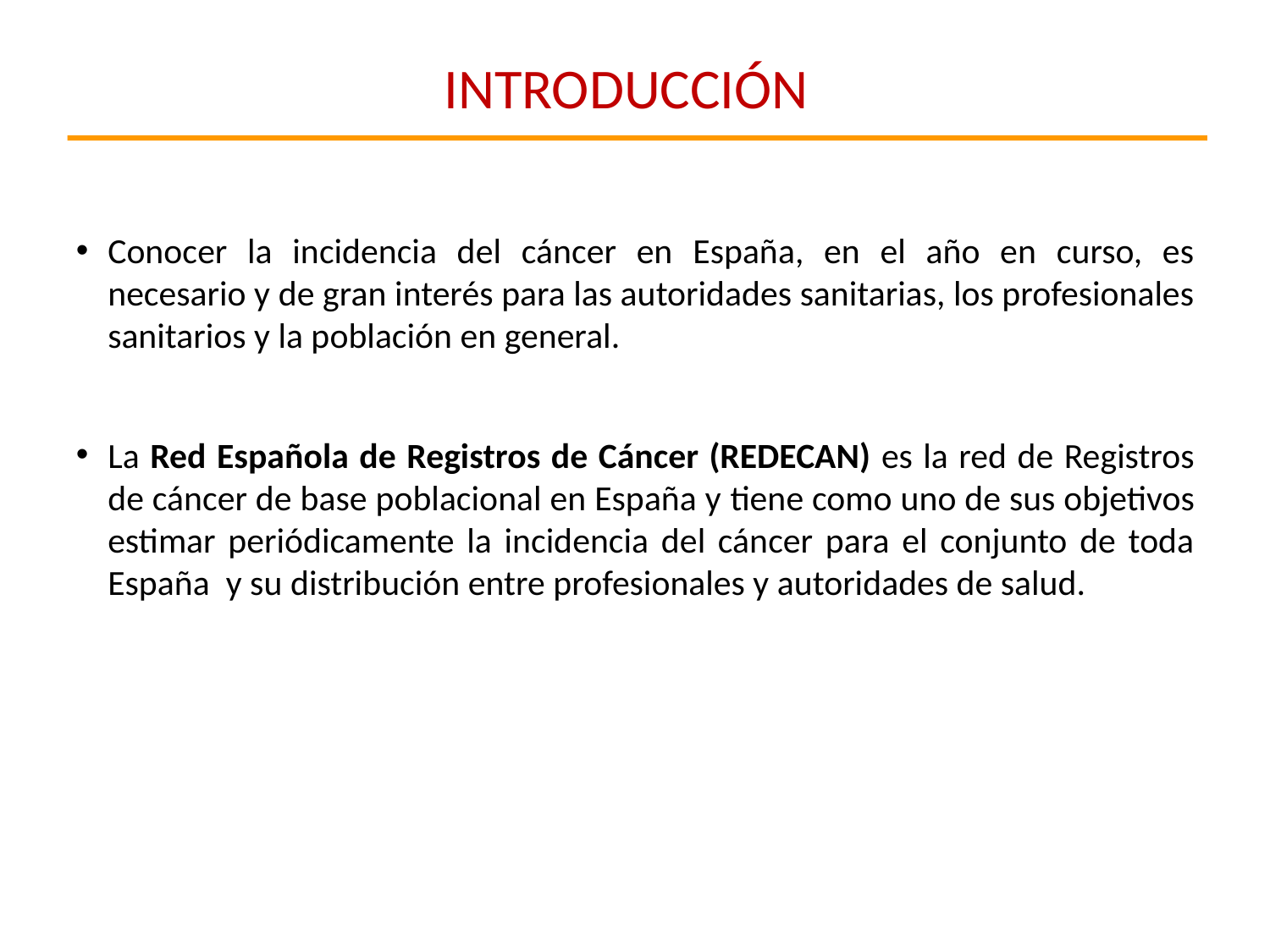

INTRODUCCIÓN

Conocer la incidencia del cáncer en España, en el año en curso, es necesario y de gran interés para las autoridades sanitarias, los profesionales sanitarios y la población en general.

La Red Española de Registros de Cáncer (REDECAN) es la red de Registros de cáncer de base poblacional en España y tiene como uno de sus objetivos estimar periódicamente la incidencia del cáncer para el conjunto de toda España  y su distribución entre profesionales y autoridades de salud.